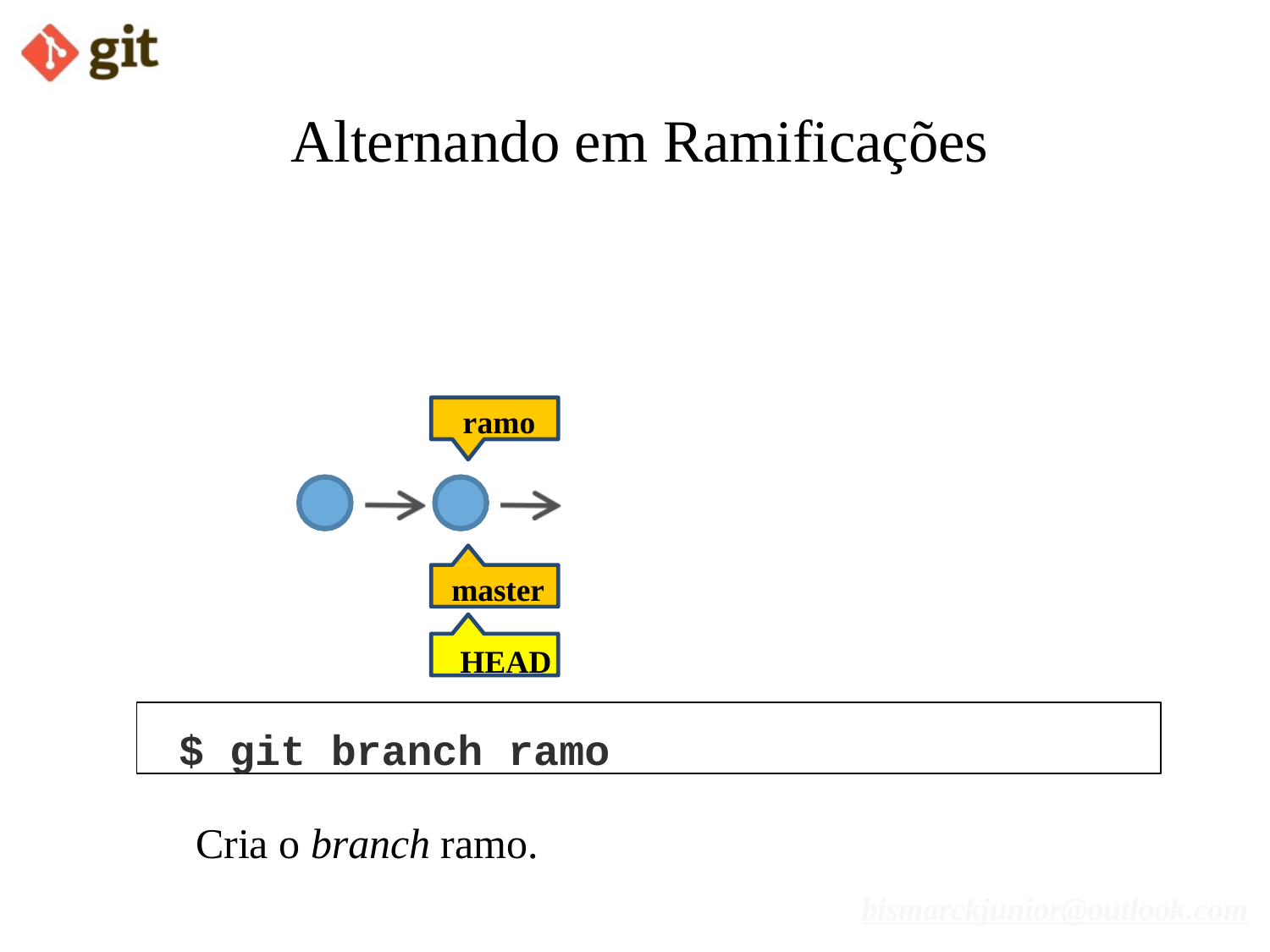

# Alternando em Ramificações

ramo

master

HEAD

$ git branch ramo
Cria o branch ramo.
bismarckjunior@outlook.com